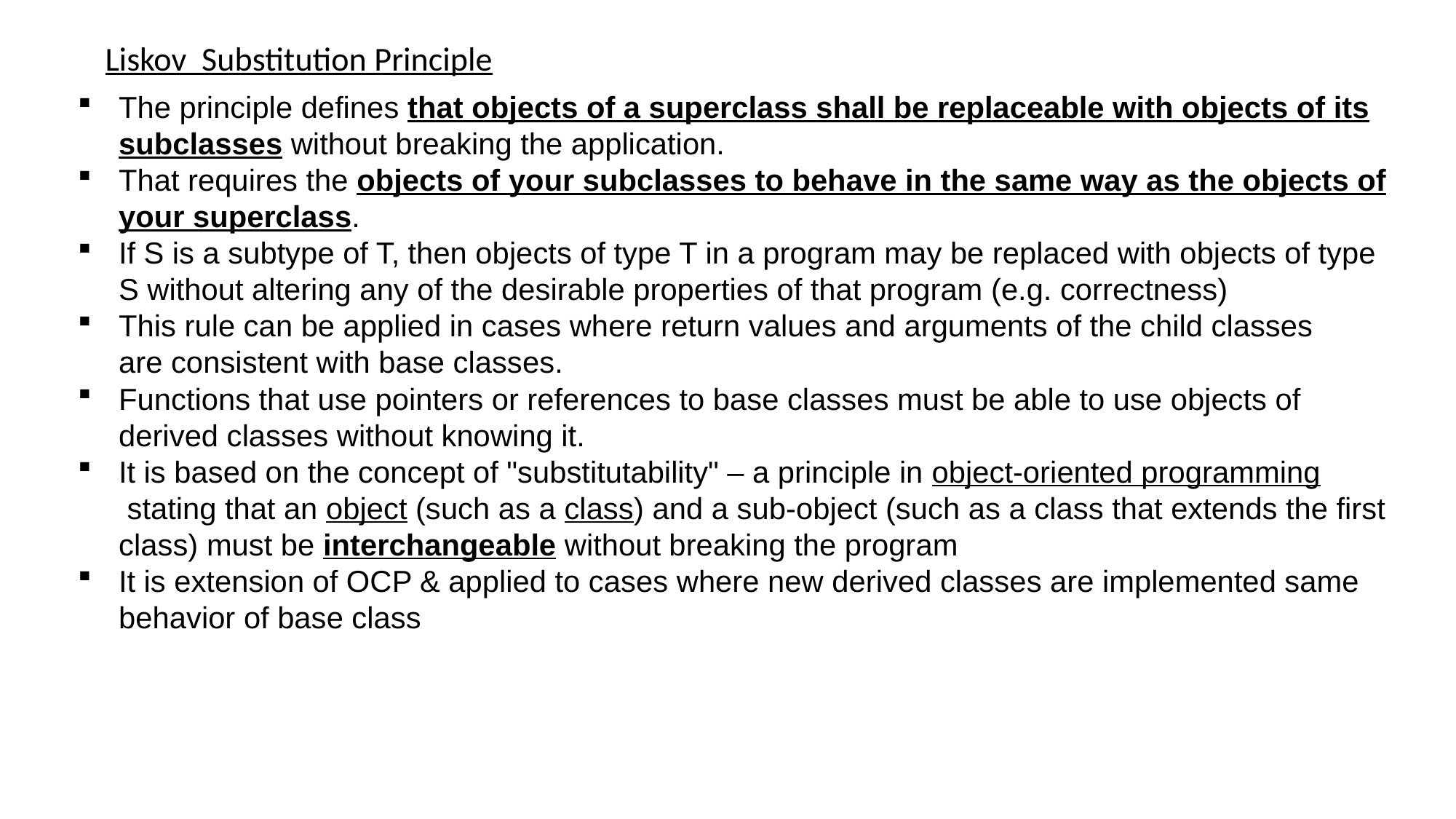

# Liskov  Substitution Principle
The principle defines that objects of a superclass shall be replaceable with objects of its subclasses without breaking the application.
That requires the objects of your subclasses to behave in the same way as the objects of your superclass.
If S is a subtype of T, then objects of type T in a program may be replaced with objects of type S without altering any of the desirable properties of that program (e.g. correctness)
This rule can be applied in cases where return values and arguments of the child classes are consistent with base classes.
Functions that use pointers or references to base classes must be able to use objects of derived classes without knowing it.
It is based on the concept of "substitutability" – a principle in object-oriented programming stating that an object (such as a class) and a sub-object (such as a class that extends the first class) must be interchangeable without breaking the program
It is extension of OCP & applied to cases where new derived classes are implemented same behavior of base class